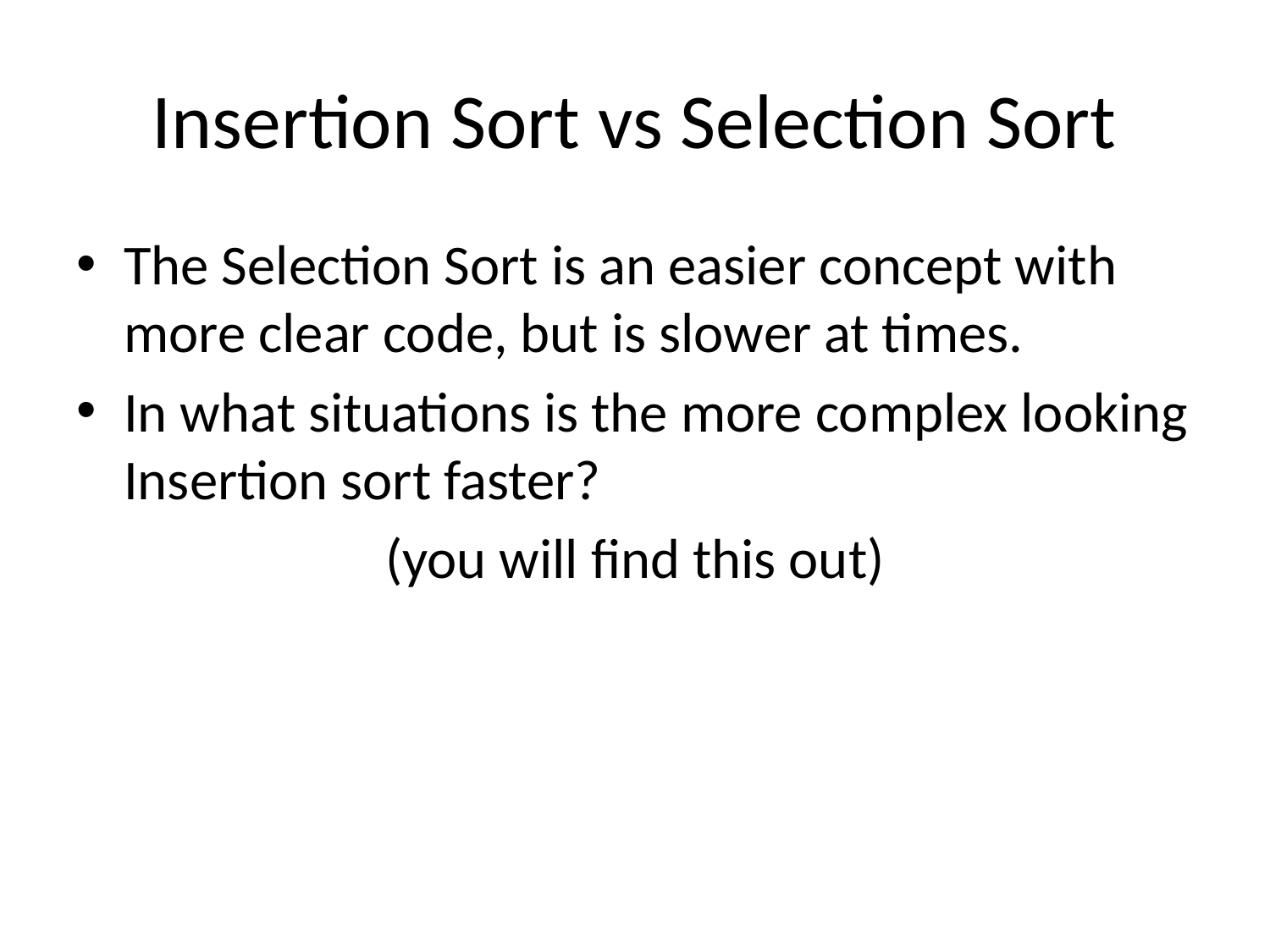

# Insertion Sort vs Selection Sort
The Selection Sort is an easier concept with more clear code, but is slower at times.
In what situations is the more complex looking Insertion sort faster?
(you will find this out)